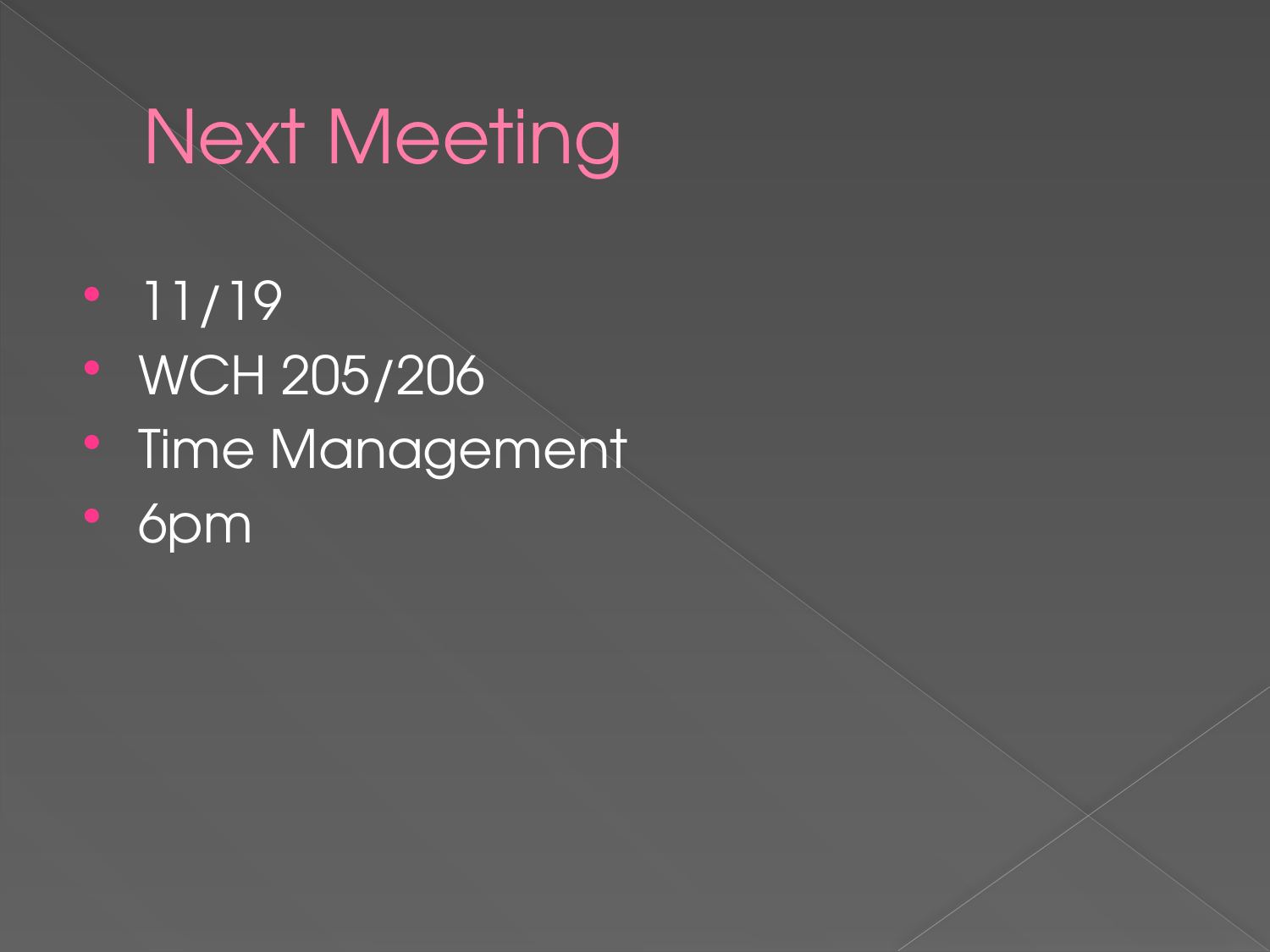

# Next Meeting
11/19
WCH 205/206
Time Management
6pm